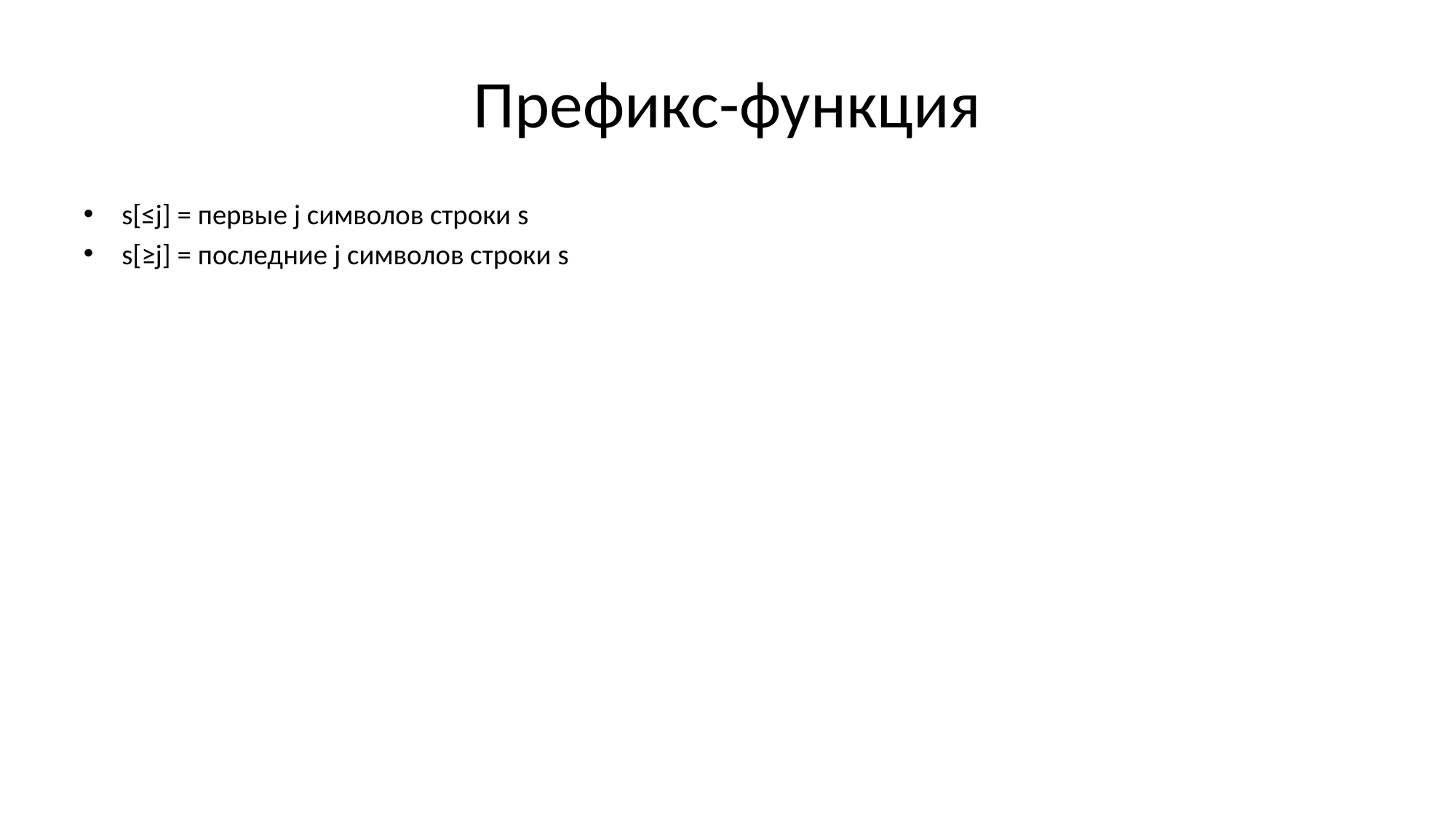

# Префикс-функция
s[≤j] = первые j символов строки s
s[≥j] = последние j символов строки s

prefix[j] = max{
          x | образец[≤x] = образец[≤j][≥x], x < j }
prefix[0] = -1

Пусть образец[≤j] совпал с текстом в окне просмотра. Тогда
сдвиг на j-prefix[j] безопасен

после сдвига на j-prefix[j] гарантируется совпадение первых prefix[j] символов образца с текстом

[]a b  a  b  a  c  a  -> prefix[0] = -1
[a] b  a  b  a  c  a  -> prefix[1] =  0
[a  b] a  b  a  c  a  -> prefix[2] =  0
[a  b  a] b  a  c  a  -> prefix[3] =  1
[a  b  a  b] a  c  a  -> prefix[4] =  2
[a  b  a  b  a] c  a  -> prefix[5] =  3
[a  b  a  b  a  c] a  -> prefix[6] =  0
[a  b  a  b  a  c  a] -> prefix[7] =  1